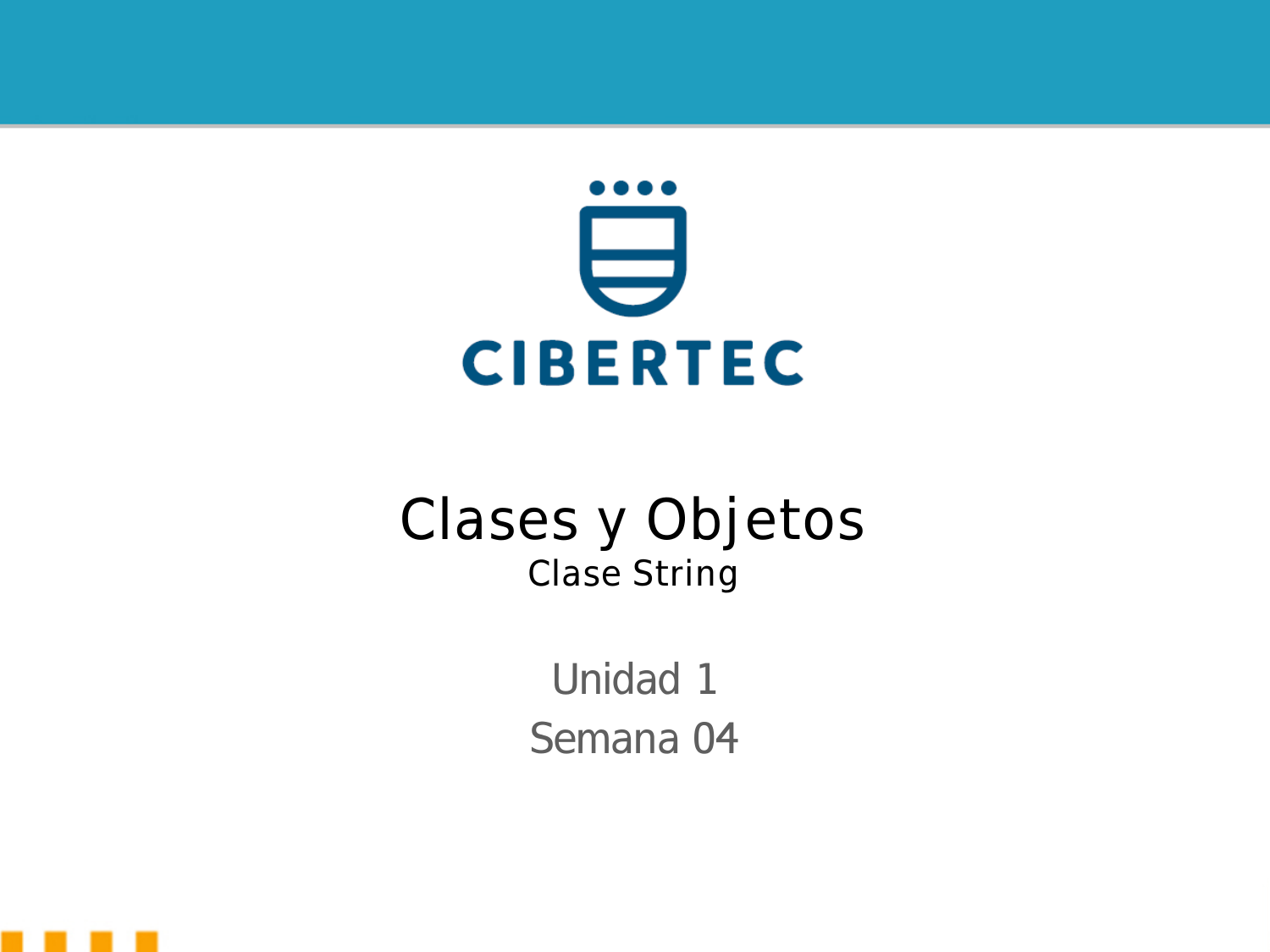

# Clases y Objetos Clase String
Unidad 1
Semana 04